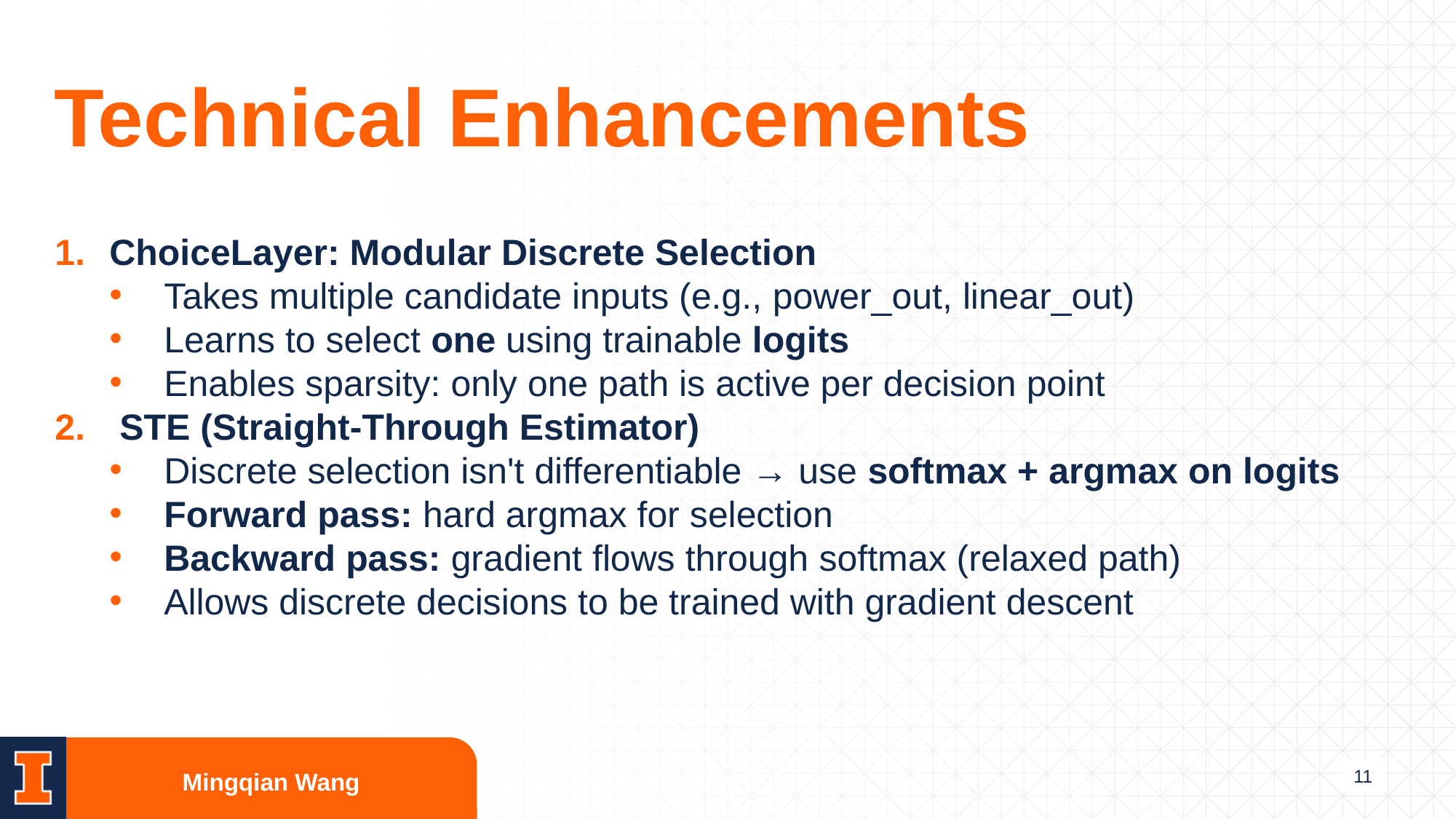

# Technical Enhancements
ChoiceLayer: Modular Discrete Selection
Takes multiple candidate inputs (e.g., power_out, linear_out)
Learns to select one using trainable logits
Enables sparsity: only one path is active per decision point
 STE (Straight-Through Estimator)
Discrete selection isn't differentiable → use softmax + argmax on logits
Forward pass: hard argmax for selection
Backward pass: gradient flows through softmax (relaxed path)
Allows discrete decisions to be trained with gradient descent

11
Mingqian Wang